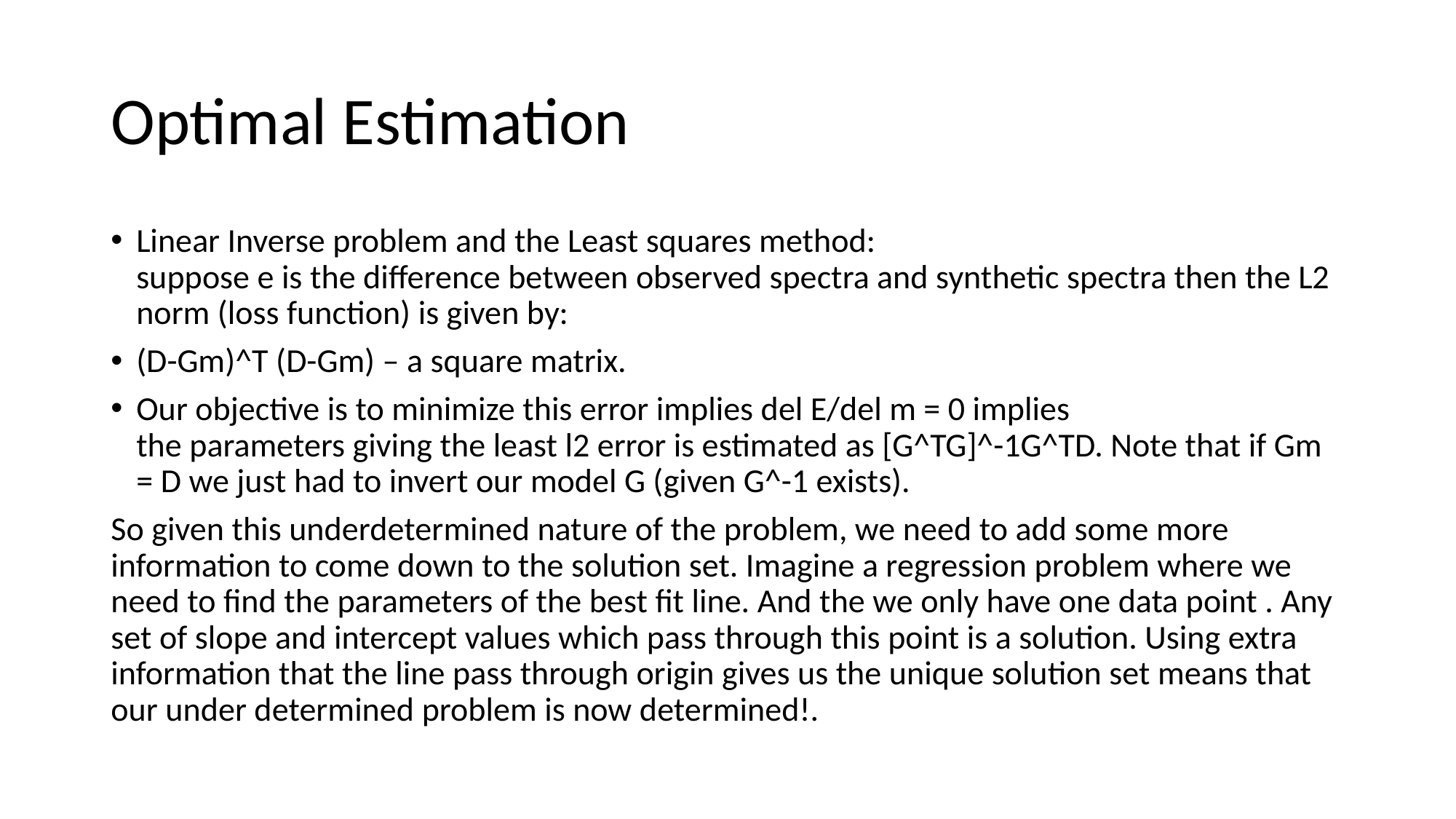

# Optimal Estimation
Linear Inverse problem and the Least squares method:
suppose e is the difference between observed spectra and synthetic spectra then the L2 norm (loss function) is given by:
(D-Gm)^T (D-Gm) – a square matrix.
Our objective is to minimize this error implies del E/del m = 0 implies
the parameters giving the least l2 error is estimated as [G^TG]^-1G^TD. Note that if Gm = D we just had to invert our model G (given G^-1 exists).
So given this underdetermined nature of the problem, we need to add some more information to come down to the solution set. Imagine a regression problem where we need to find the parameters of the best fit line. And the we only have one data point . Any set of slope and intercept values which pass through this point is a solution. Using extra information that the line pass through origin gives us the unique solution set means that our under determined problem is now determined!.